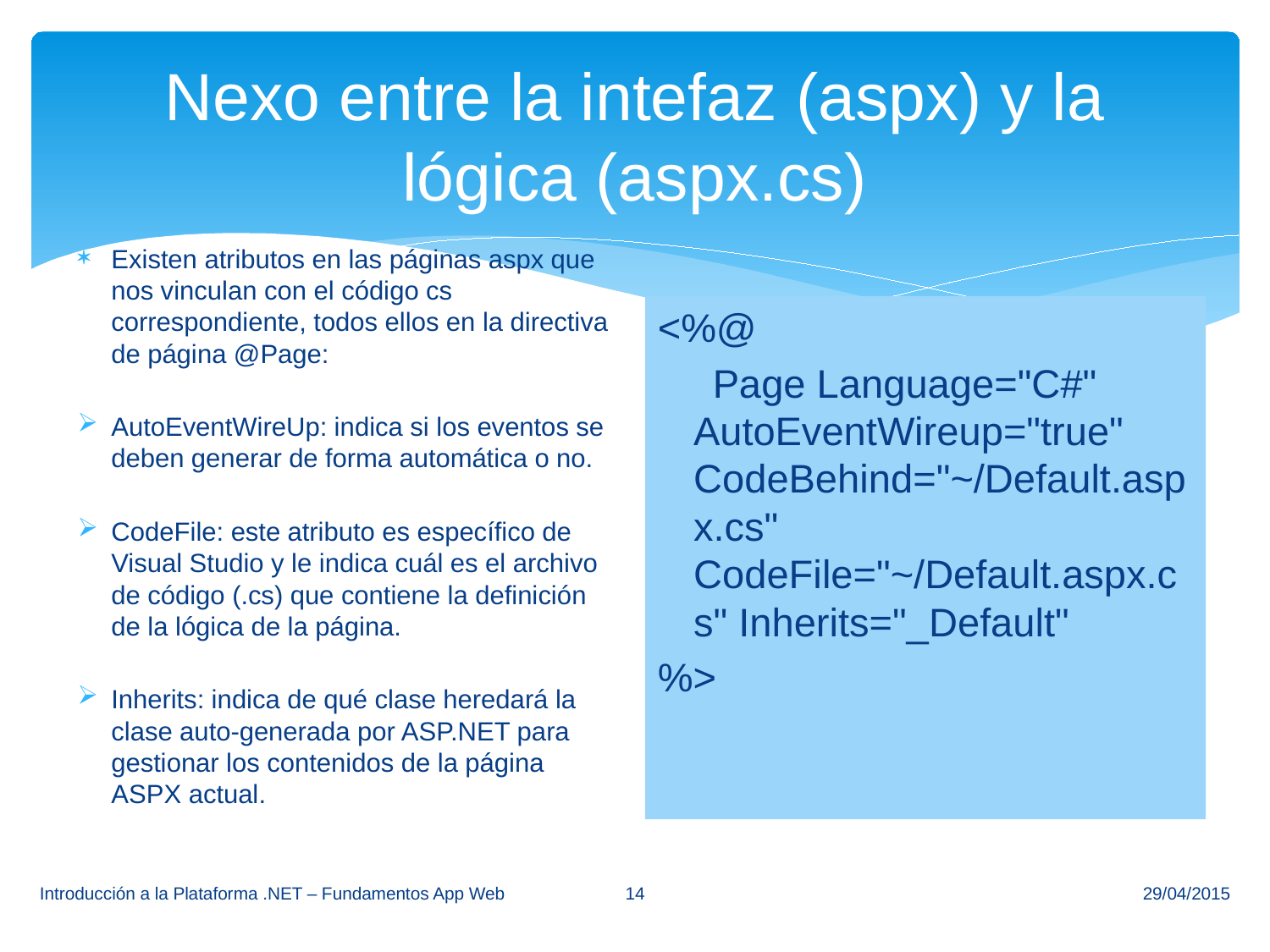

# Nexo entre la intefaz (aspx) y la lógica (aspx.cs)
Existen atributos en las páginas aspx que nos vinculan con el código cs correspondiente, todos ellos en la directiva de página @Page:

AutoEventWireUp: indica si los eventos se deben generar de forma automática o no.

CodeFile: este atributo es específico de Visual Studio y le indica cuál es el archivo de código (.cs) que contiene la definición de la lógica de la página.

Inherits: indica de qué clase heredará la clase auto-generada por ASP.NET para gestionar los contenidos de la página ASPX actual.
<%@
     Page Language="C#"     AutoEventWireup="true" CodeBehind="~/Default.aspx.cs" CodeFile="~/Default.aspx.cs" Inherits="_Default"
%>

14
Introducción a la Plataforma .NET – Fundamentos App Web
29/04/2015